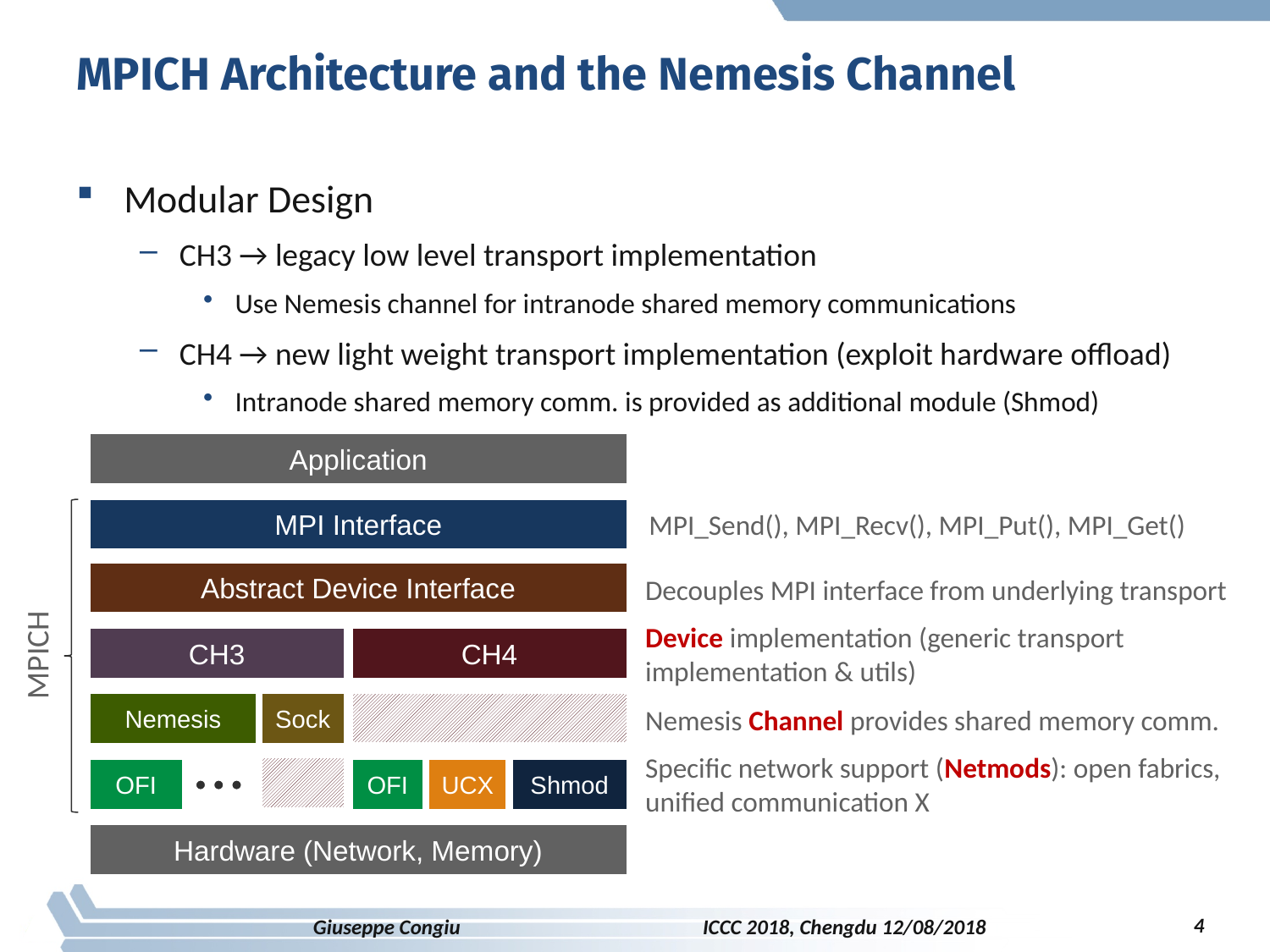

# MPICH Architecture and the Nemesis Channel
Modular Design
CH3 → legacy low level transport implementation
Use Nemesis channel for intranode shared memory communications
CH4 → new light weight transport implementation (exploit hardware offload)
Intranode shared memory comm. is provided as additional module (Shmod)
Application
MPI Interface
Abstract Device Interface
CH3
CH4

Nemesis
Sock

OFI
OFI
UCX
Shmod

Hardware (Network, Memory)

MPI_Send(), MPI_Recv(), MPI_Put(), MPI_Get()
Decouples MPI interface from underlying transport
Device implementation (generic transport implementation & utils)
MPICH
Nemesis Channel provides shared memory comm.
Specific network support (Netmods): open fabrics, unified communication X
4
Giuseppe Congiu                                                  ICCC 2018, Chengdu 12/08/2018